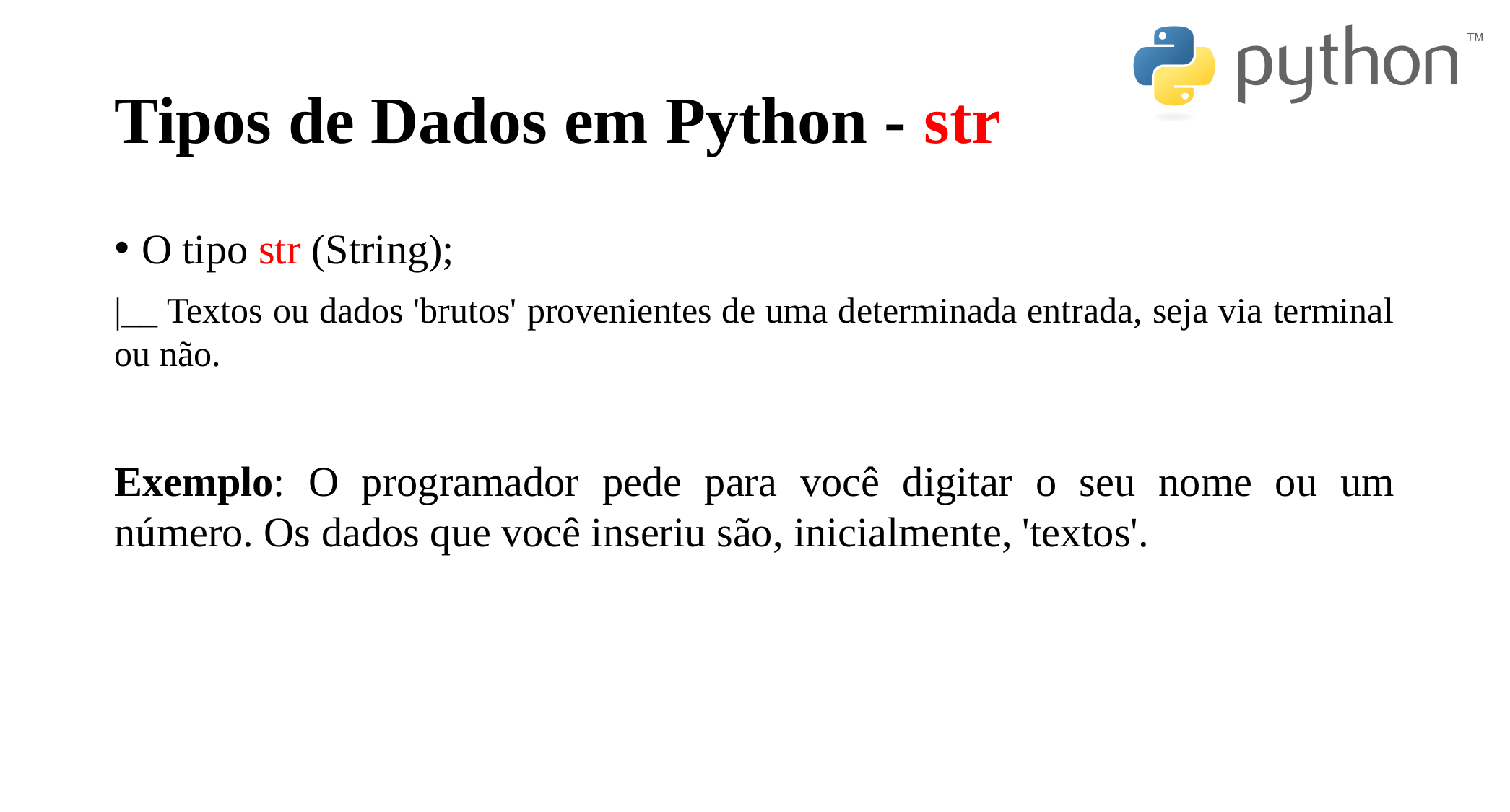

# Tipos de Dados em Python - str
O tipo str (String);
|__ Textos ou dados 'brutos' provenientes de uma determinada entrada, seja via terminal ou não.

Exemplo: O programador pede para você digitar o seu nome ou um número. Os dados que você inseriu são, inicialmente, 'textos'.

42